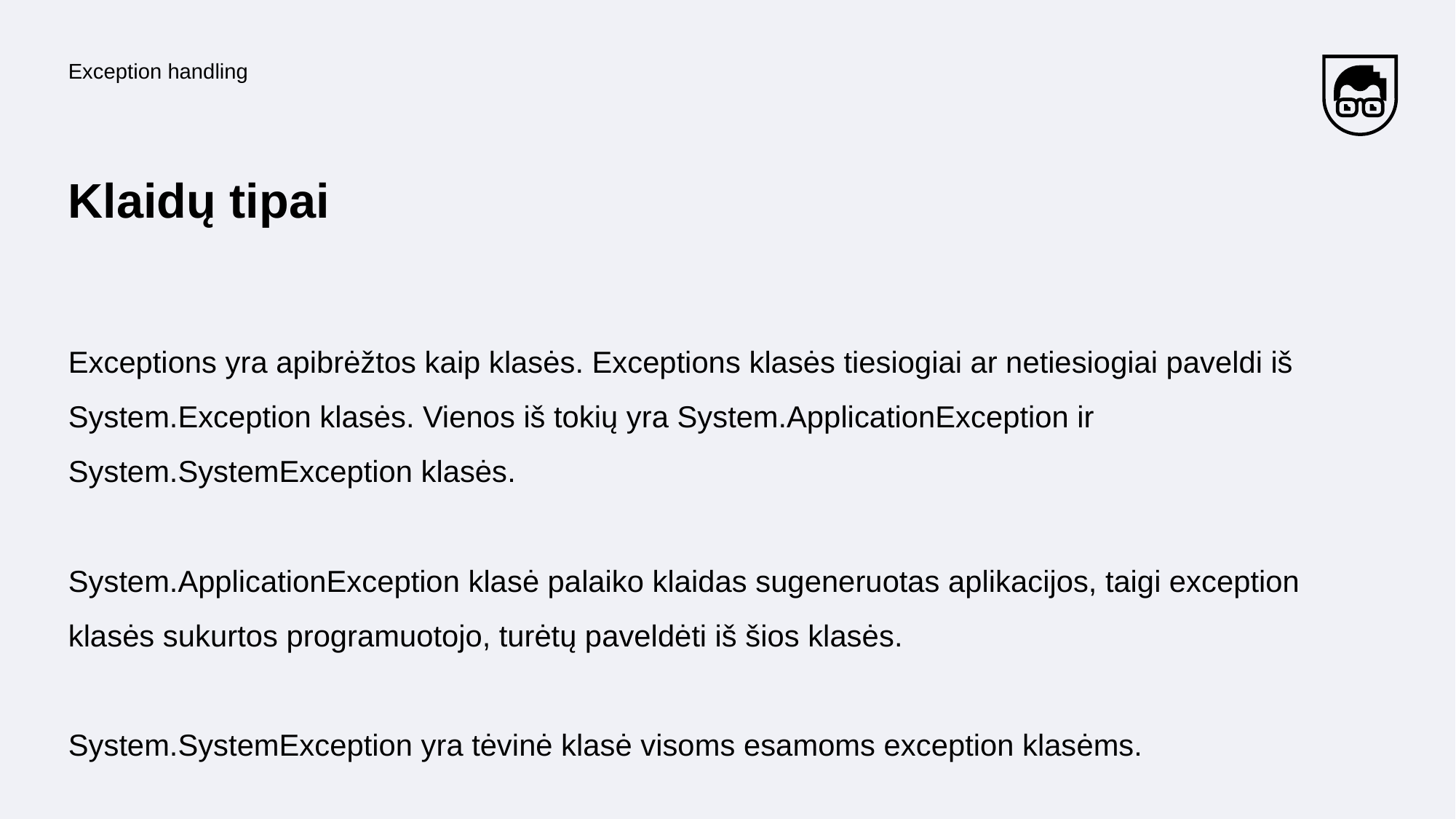

Exception handling
# Klaidų tipai
Exceptions yra apibrėžtos kaip klasės. Exceptions klasės tiesiogiai ar netiesiogiai paveldi iš System.Exception klasės. Vienos iš tokių yra System.ApplicationException ir System.SystemException klasės.

System.ApplicationException klasė palaiko klaidas sugeneruotas aplikacijos, taigi exception klasės sukurtos programuotojo, turėtų paveldėti iš šios klasės.

System.SystemException yra tėvinė klasė visoms esamoms exception klasėms.